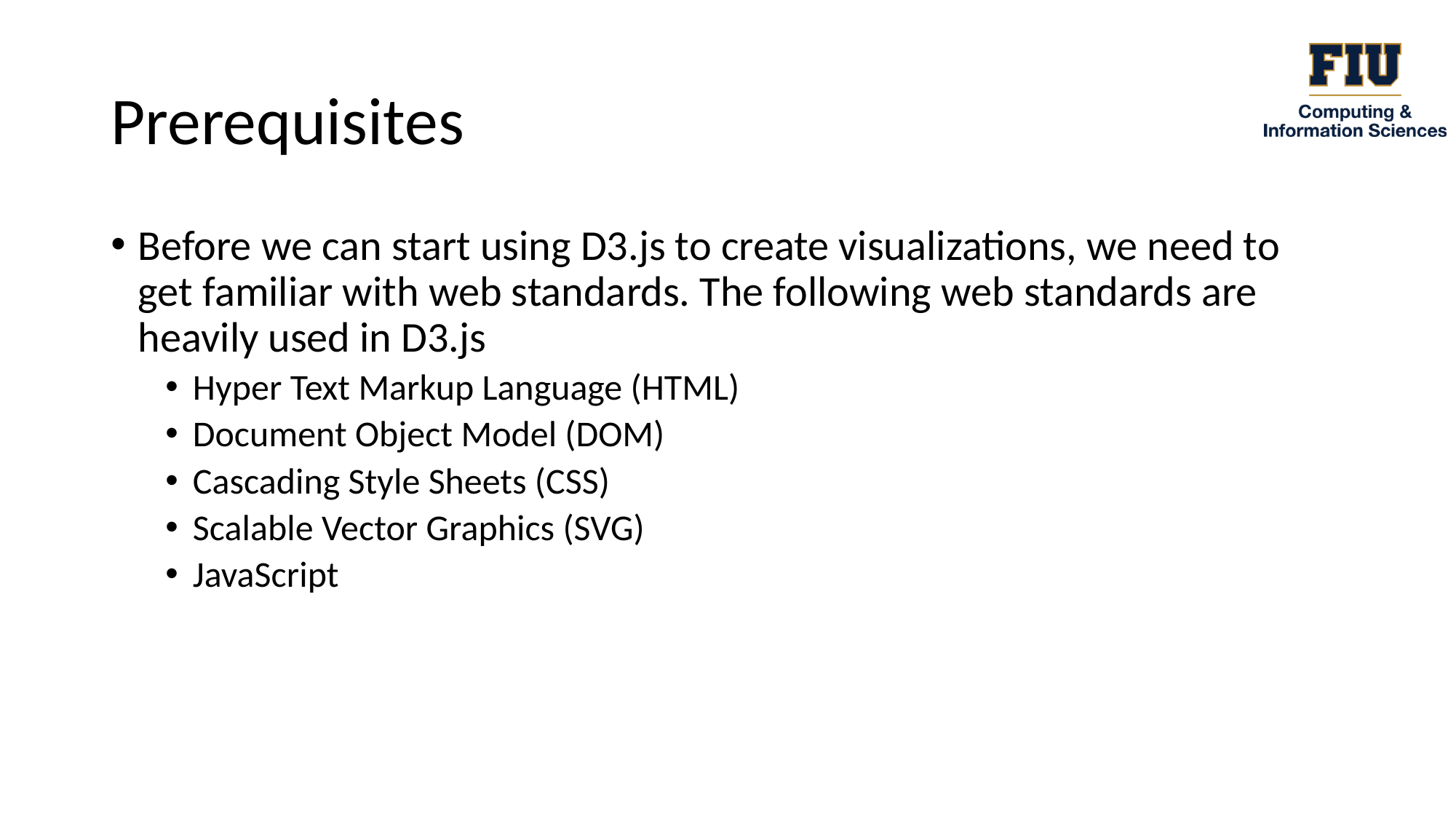

# Prerequisites
Before we can start using D3.js to create visualizations, we need to get familiar with web standards. The following web standards are heavily used in D3.js
Hyper Text Markup Language (HTML)
Document Object Model (DOM)
Cascading Style Sheets (CSS)
Scalable Vector Graphics (SVG)
JavaScript